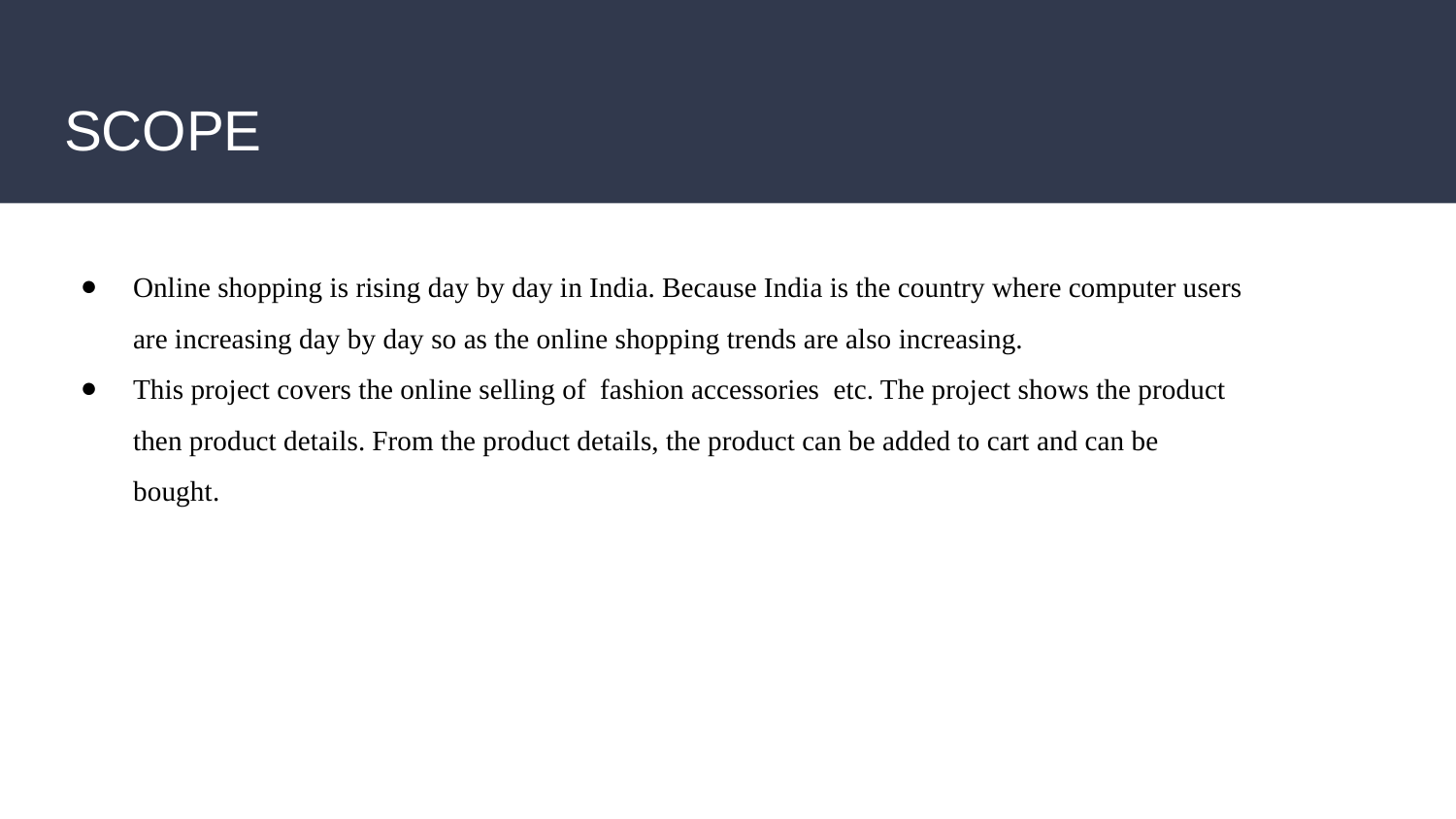

# SCOPE
Online shopping is rising day by day in India. Because India is the country where computer users are increasing day by day so as the online shopping trends are also increasing.
This project covers the online selling of  fashion accessories  etc. The project shows the product  then product details. From the product details, the product can be added to cart and can be bought.